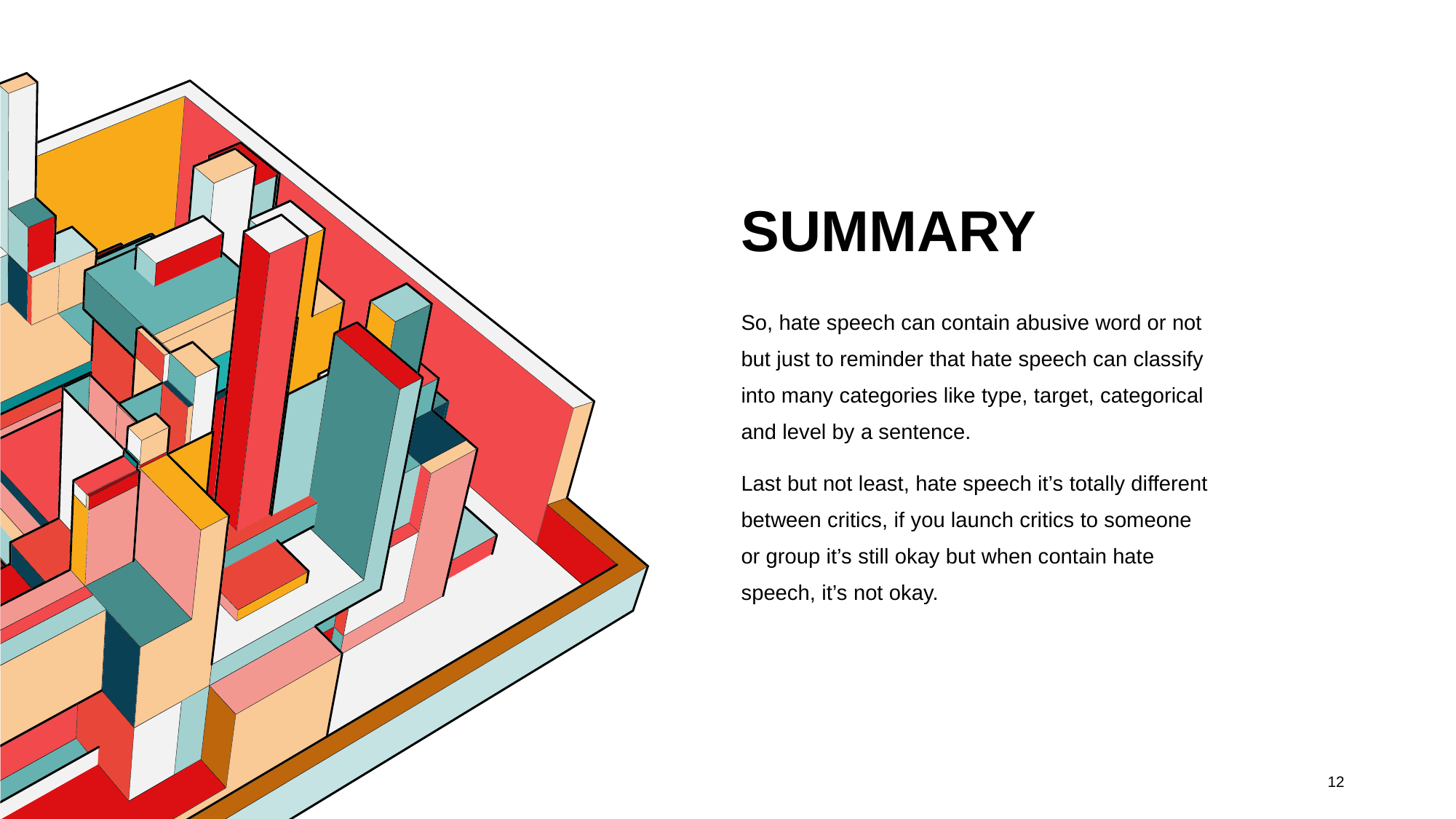

# SUMMARY
So, hate speech can contain abusive word or not but just to reminder that hate speech can classify into many categories like type, target, categorical and level by a sentence.
Last but not least, hate speech it’s totally different between critics, if you launch critics to someone or group it’s still okay but when contain hate speech, it’s not okay.
12